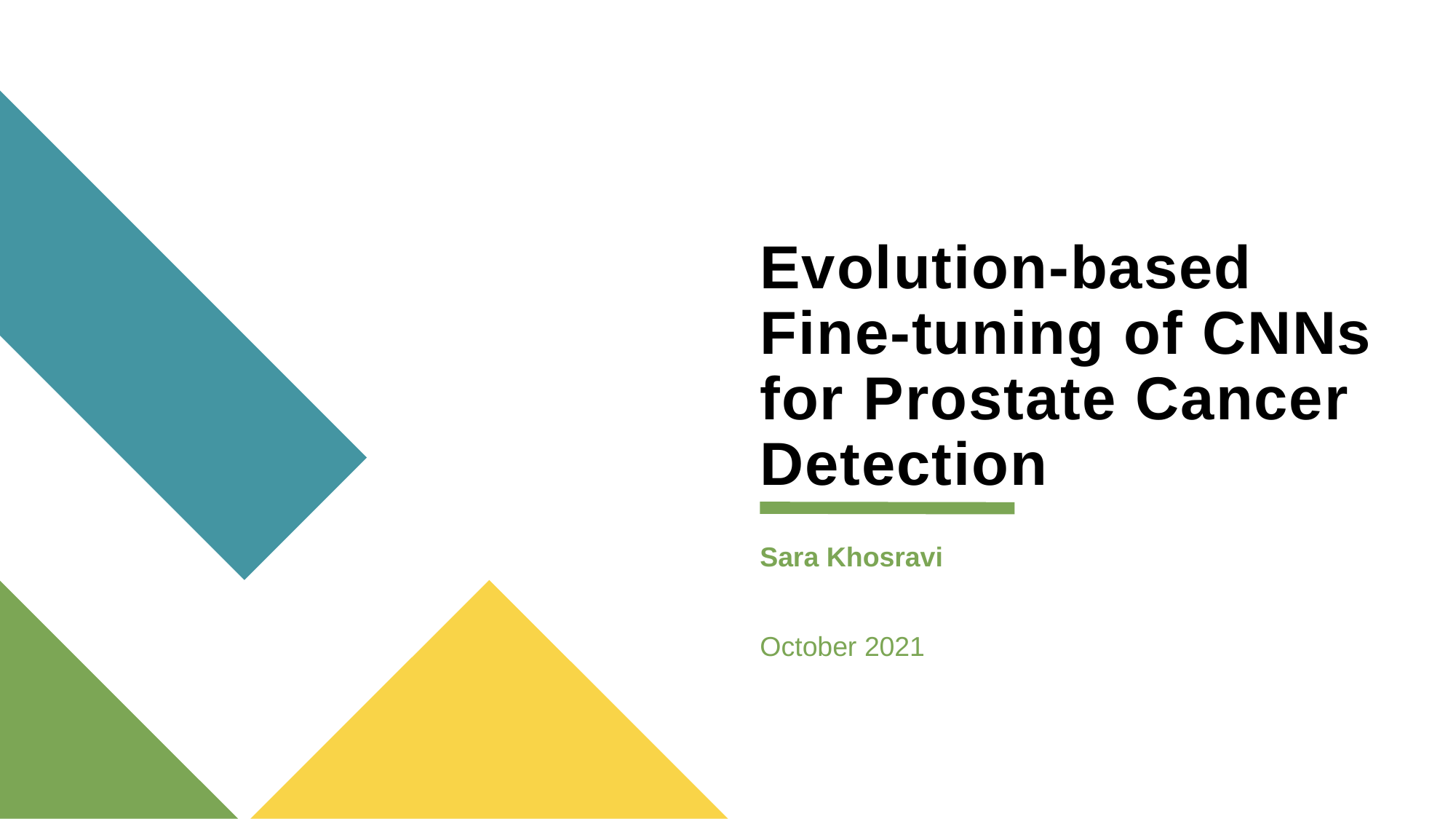

# Evolution-based Fine-tuning of CNNs for Prostate Cancer Detection
Sara Khosravi

October 2021